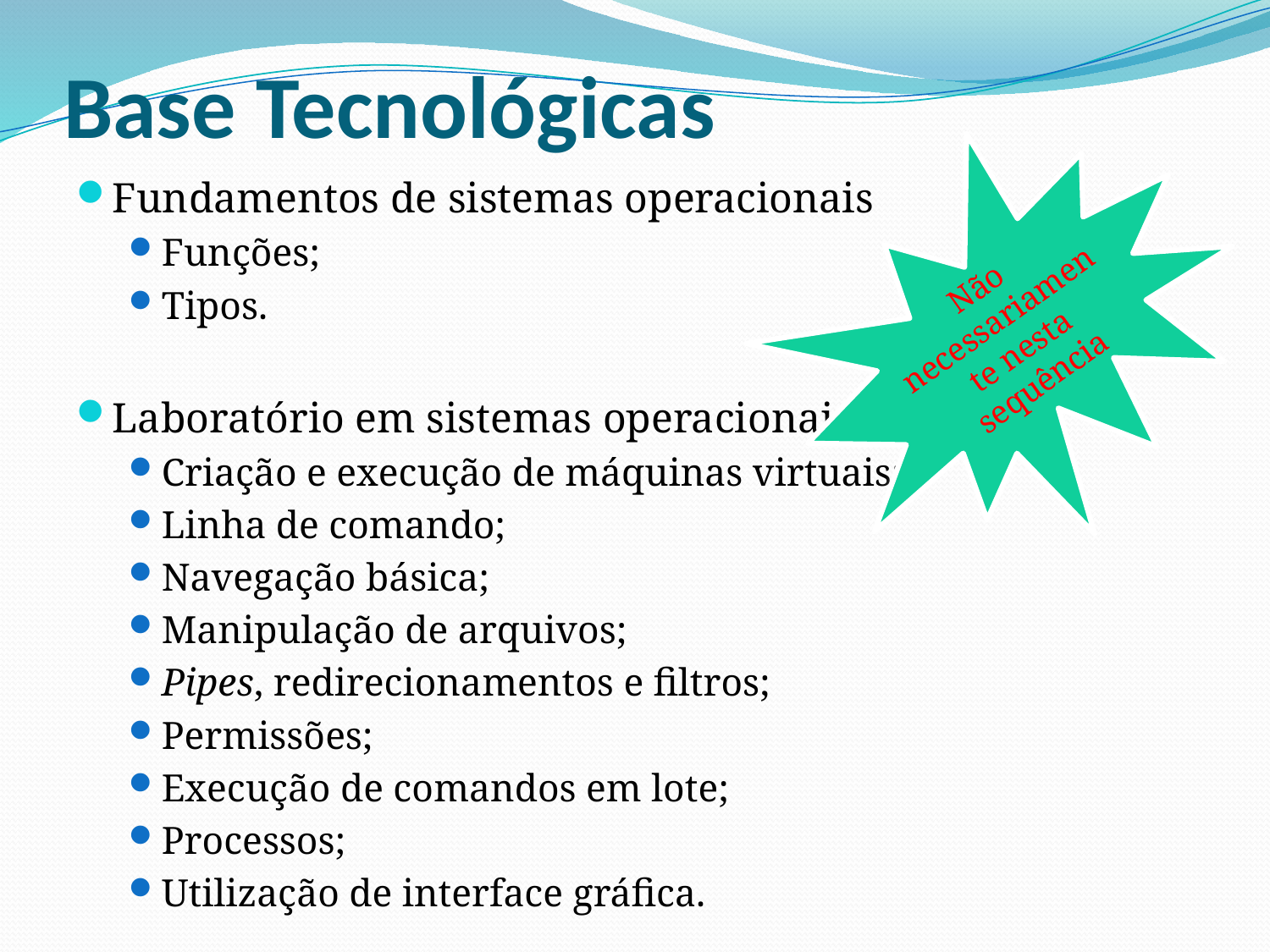

# Base Tecnológicas
Não necessariamente nesta sequência
Fundamentos de sistemas operacionais
Funções;
Tipos.

Laboratório em sistemas operacionais
Criação e execução de máquinas virtuais;
Linha de comando;
Navegação básica;
Manipulação de arquivos;
Pipes, redirecionamentos e filtros;
Permissões;
Execução de comandos em lote;
Processos;
Utilização de interface gráfica.